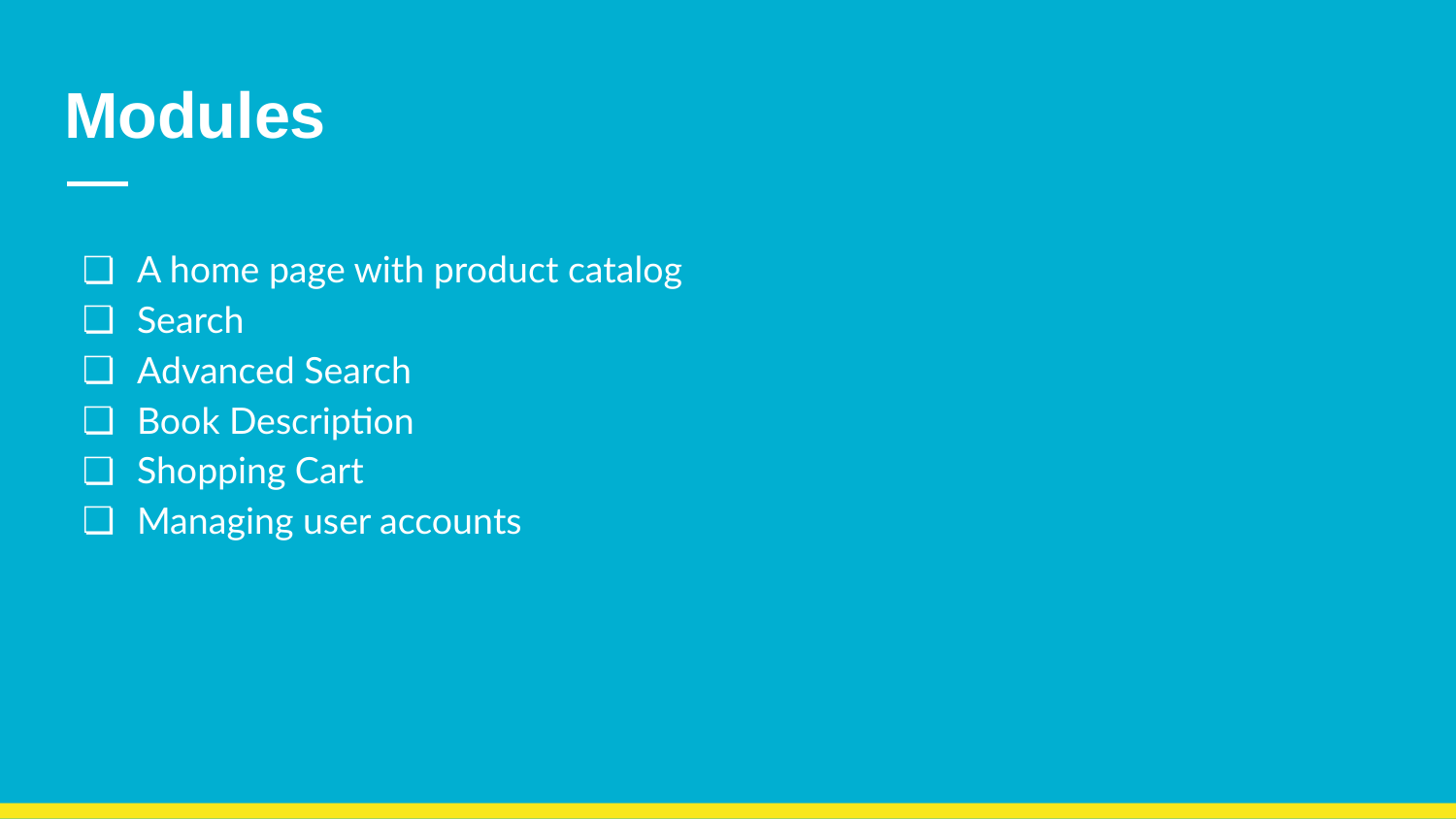

# Modules
A home page with product catalog
Search
Advanced Search
Book Description
Shopping Cart
Managing user accounts